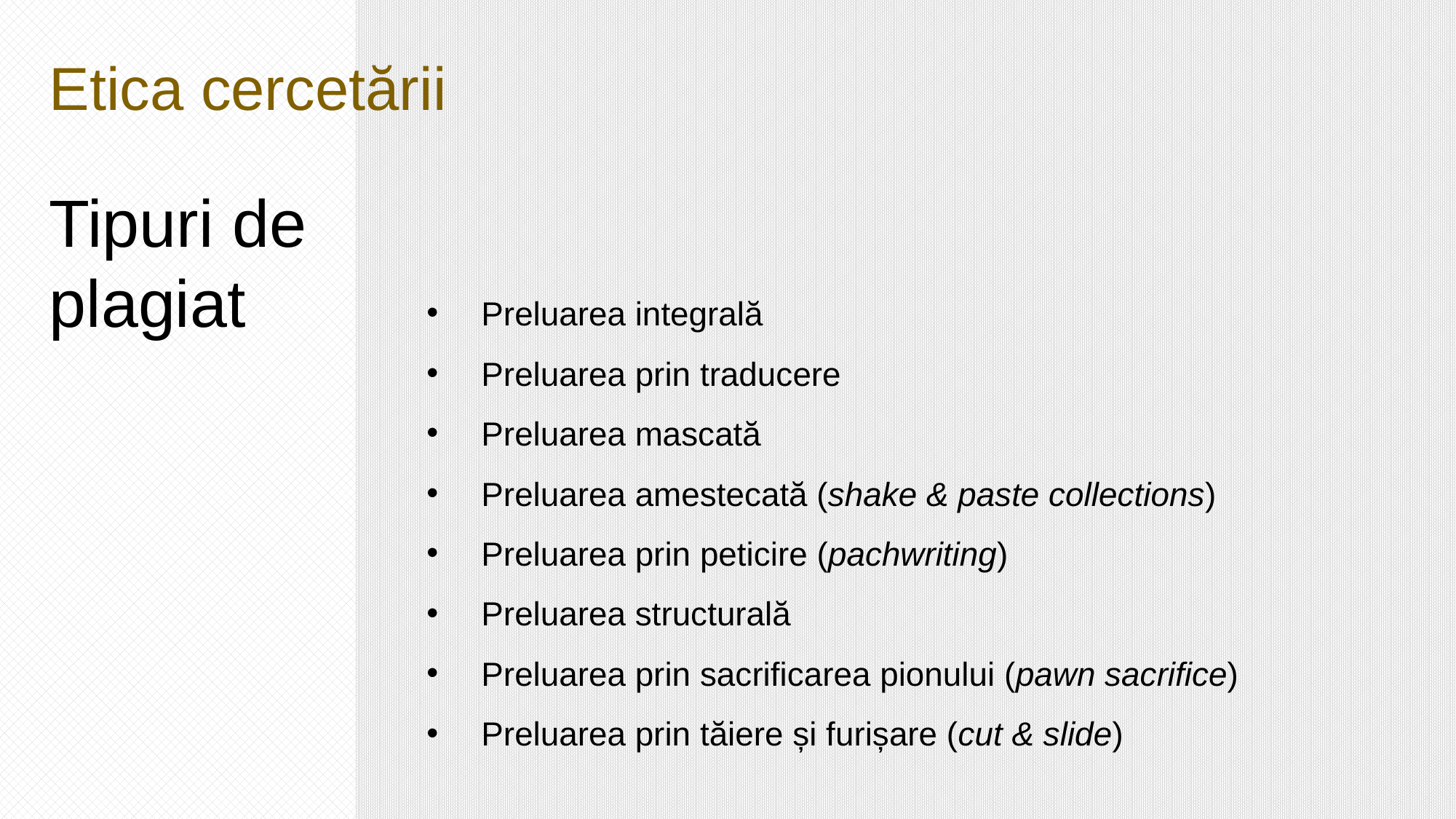

Etica cercetării
Tipuri de plagiat
Preluarea integrală
Preluarea prin traducere
Preluarea mascată
Preluarea amestecată (shake & paste collections)
Preluarea prin peticire (pachwriting)
Preluarea structurală
Preluarea prin sacrificarea pionului (pawn sacrifice)
Preluarea prin tăiere și furișare (cut & slide)